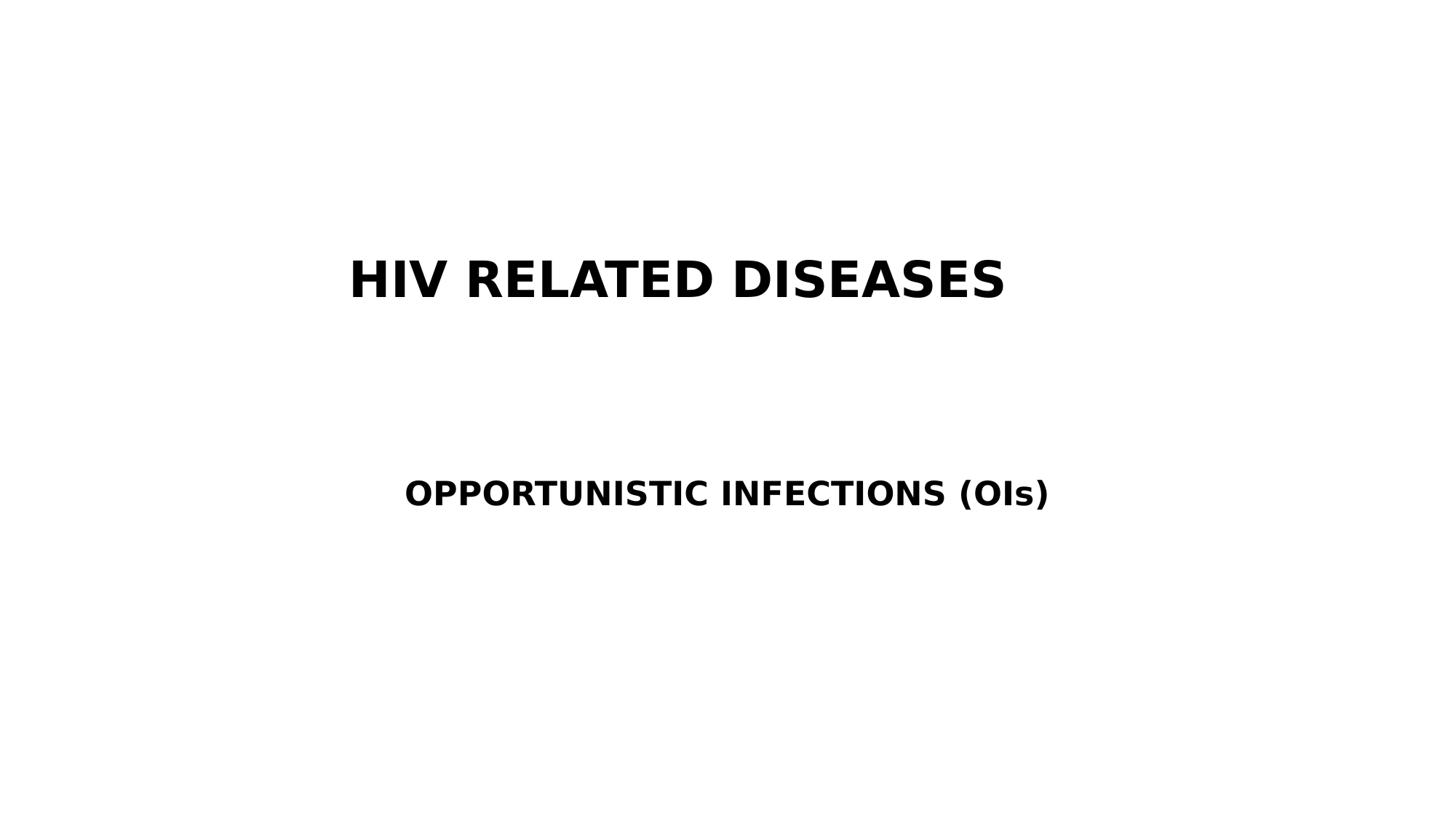

#
 HIV RELATED DISEASES

OPPORTUNISTIC INFECTIONS (OIs)